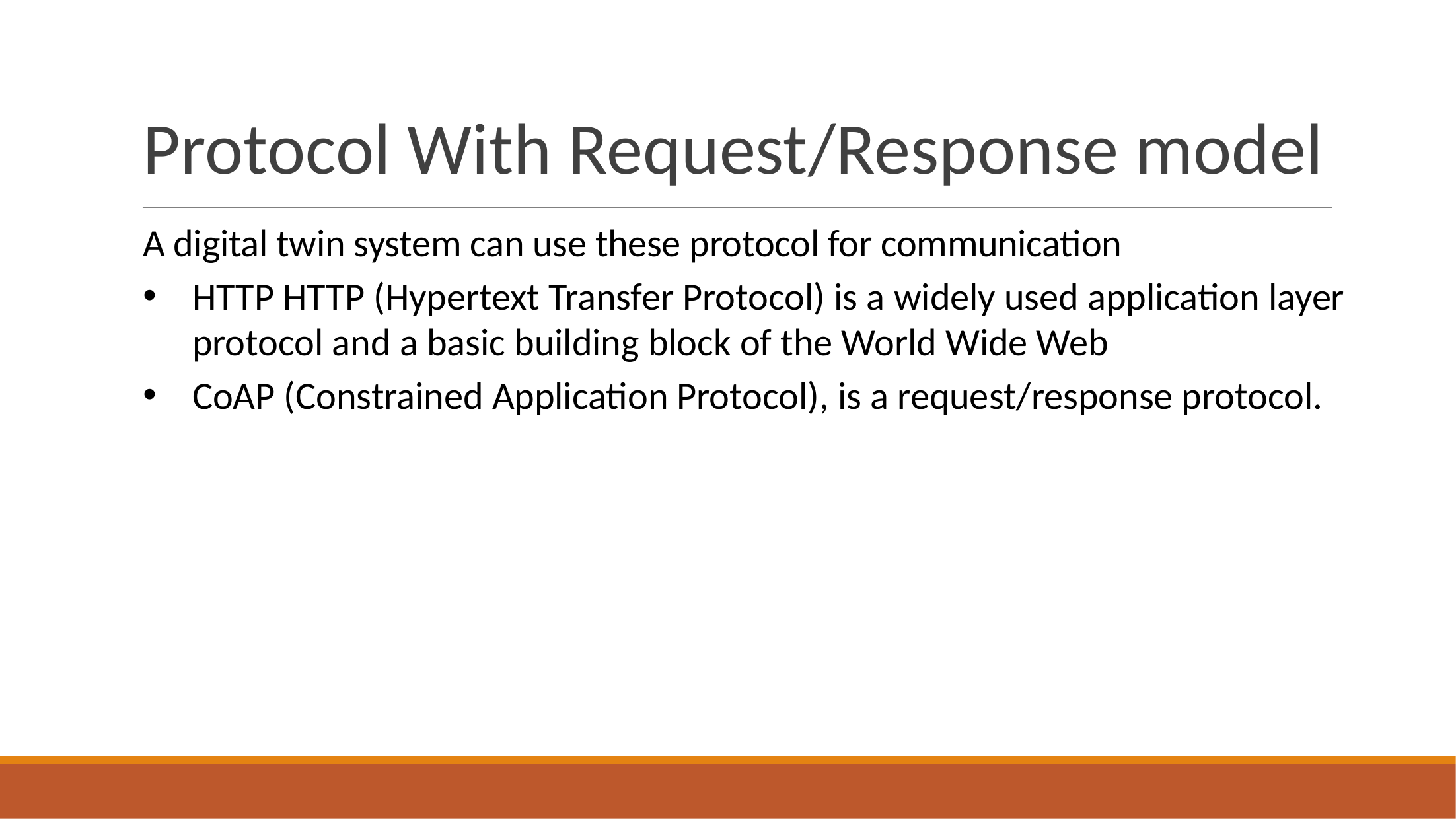

# Protocol With Request/Response model
A digital twin system can use these protocol for communication
HTTP HTTP (Hypertext Transfer Protocol) is a widely used application layer protocol and a basic building block of the World Wide Web
CoAP (Constrained Application Protocol), is a request/response protocol.